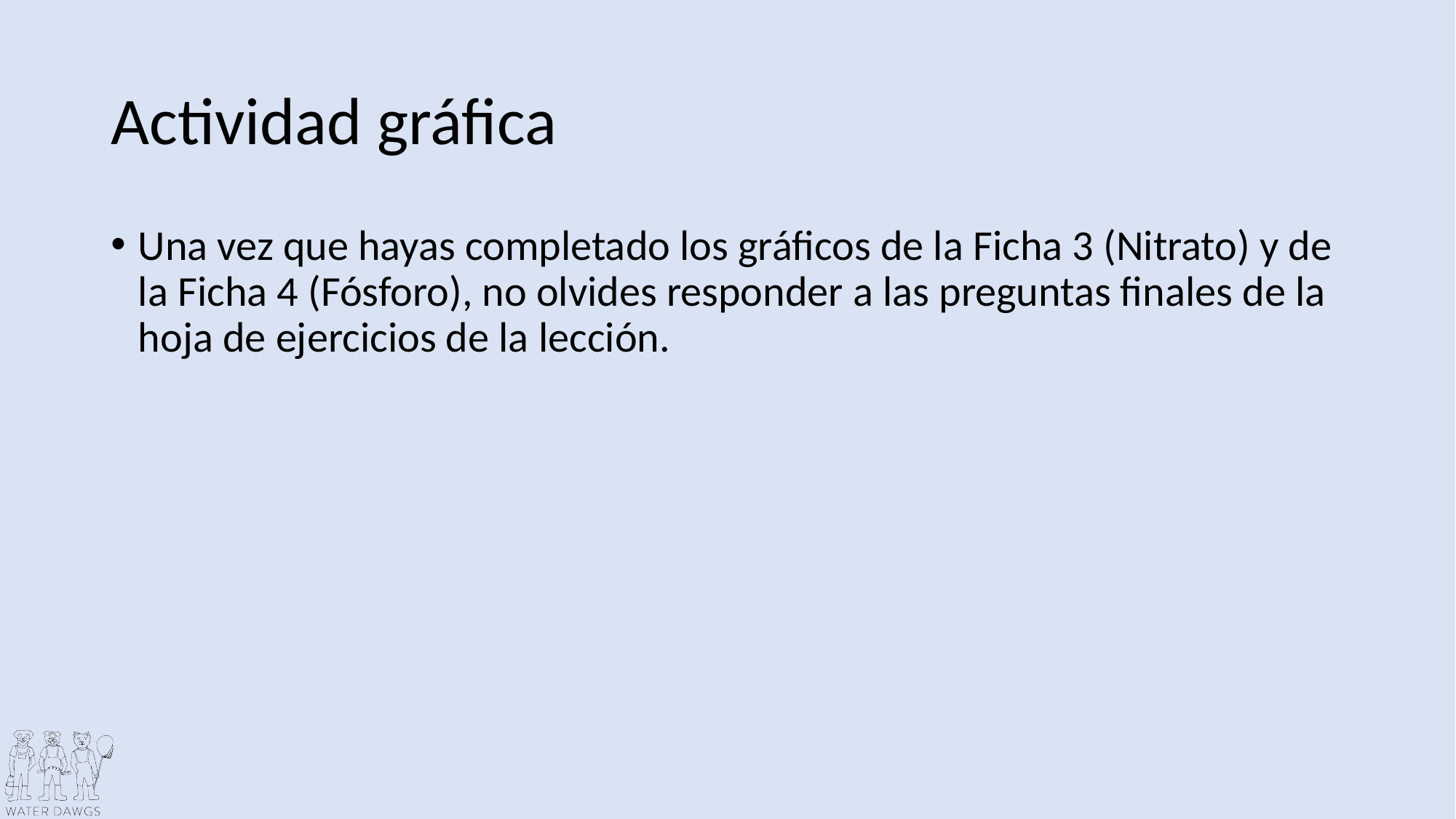

# Actividad gráfica
Una vez que hayas completado los gráficos de la Ficha 3 (Nitrato) y de la Ficha 4 (Fósforo), no olvides responder a las preguntas finales de la hoja de ejercicios de la lección.